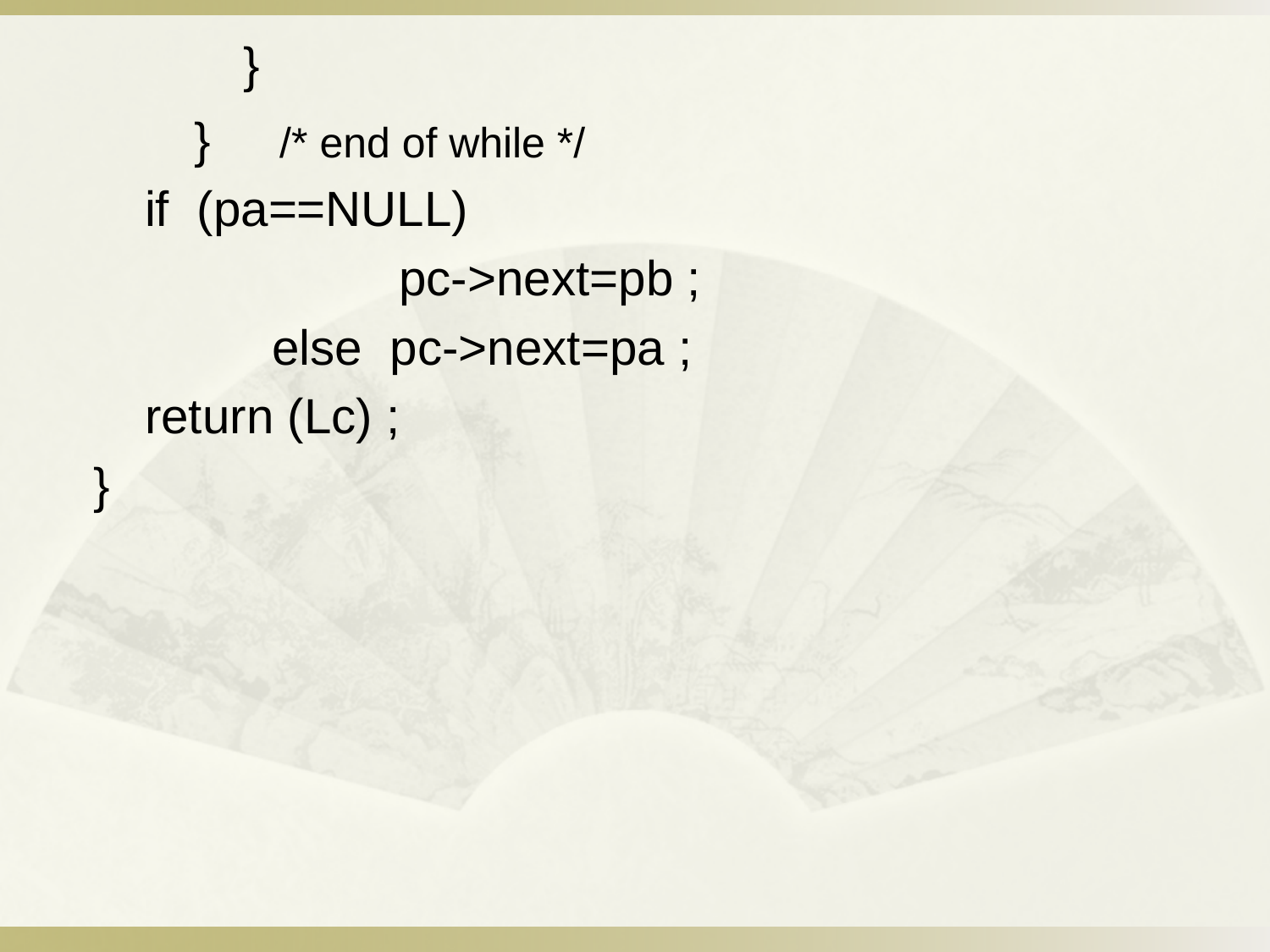

# }
}     /* end of while */
if  (pa==NULL)
		pc->next=pb ;
	else  pc->next=pa ;
return (Lc) ;
}